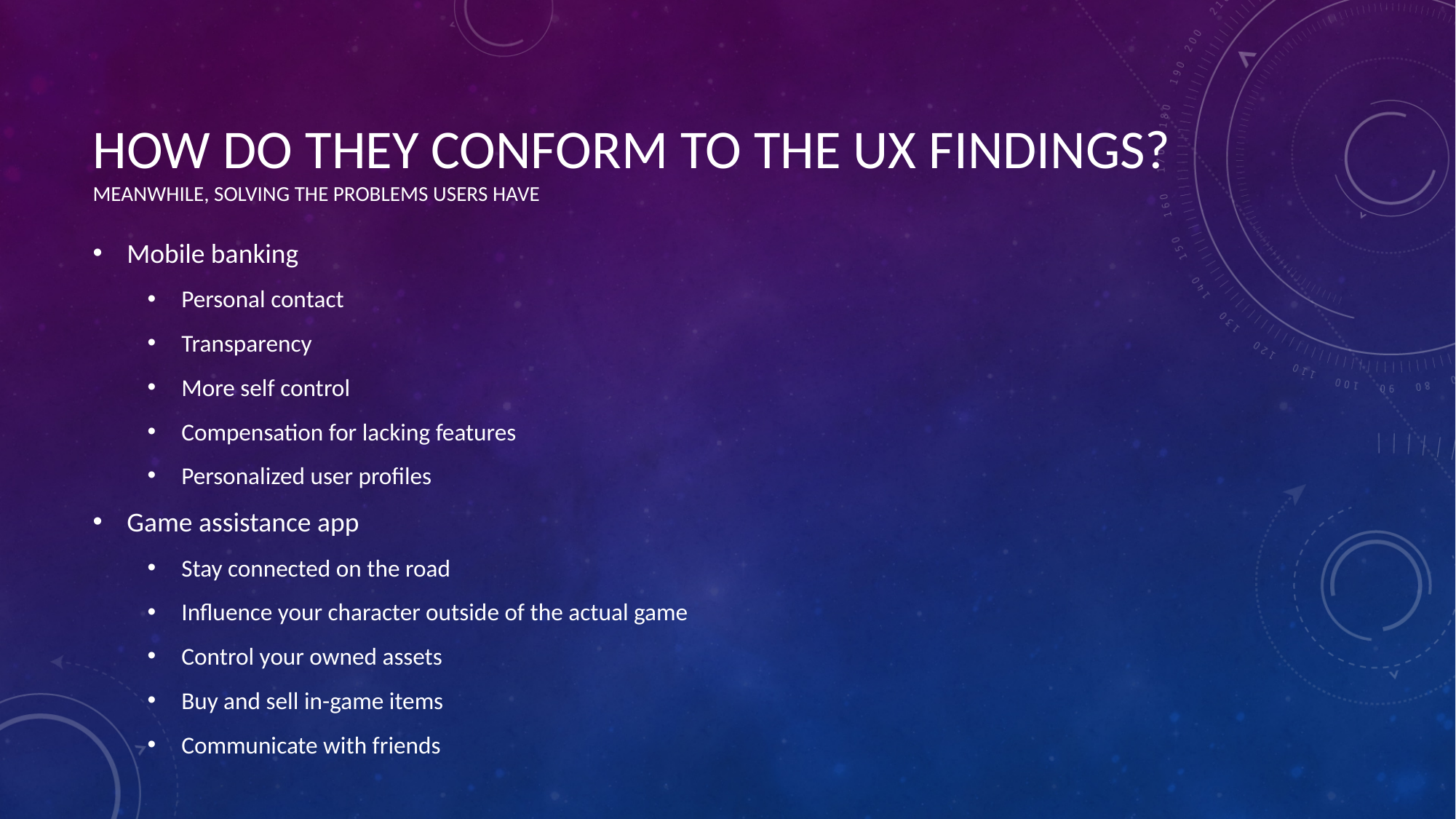

# How do they conform to the UX findings? Meanwhile, solving the problems users have
Mobile banking
Personal contact
Transparency
More self control
Compensation for lacking features
Personalized user profiles
Game assistance app
Stay connected on the road
Influence your character outside of the actual game
Control your owned assets
Buy and sell in-game items
Communicate with friends